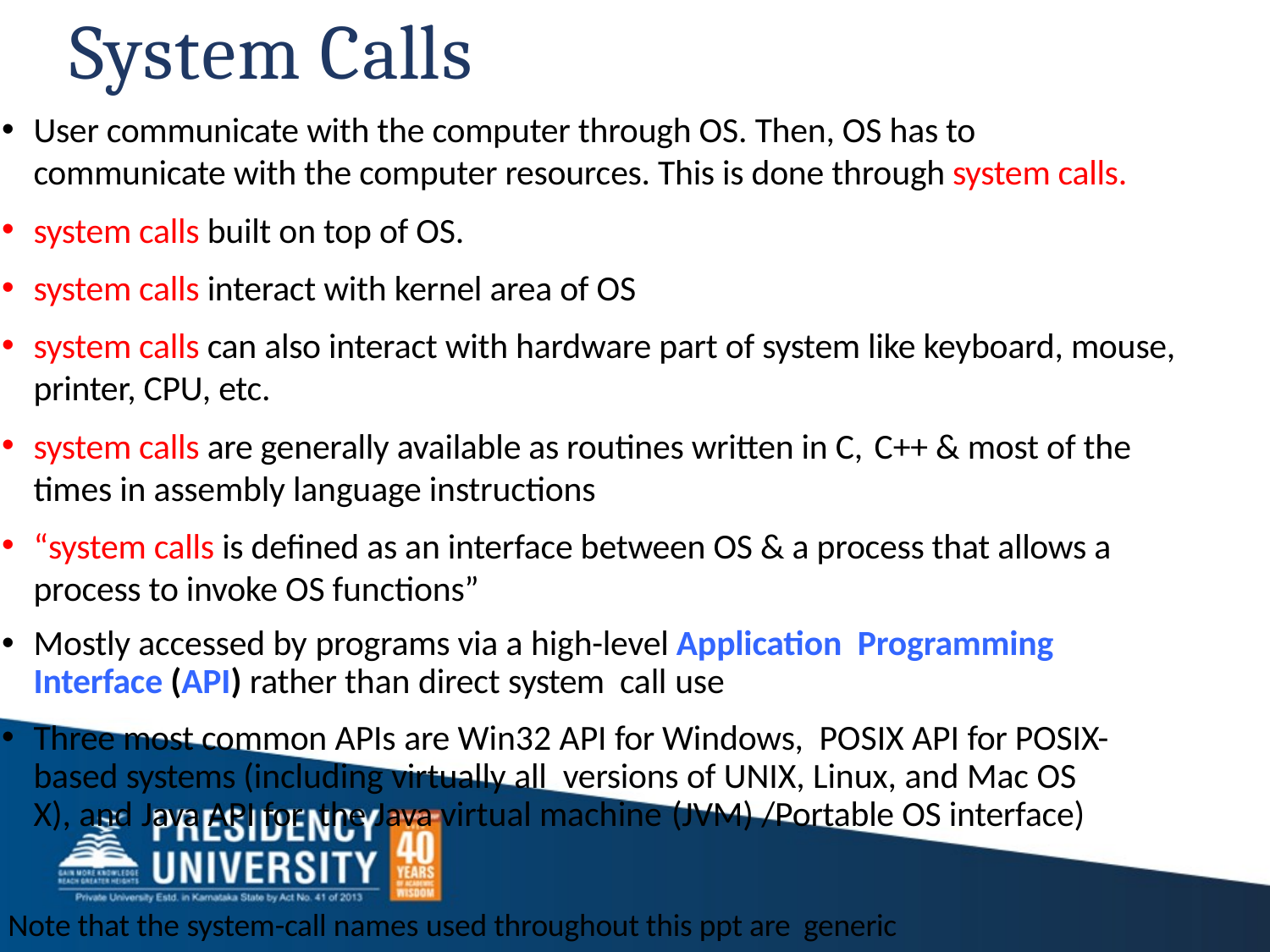

# System Calls
User communicate with the computer through OS. Then, OS has to communicate with the computer resources. This is done through system calls.
system calls built on top of OS.
system calls interact with kernel area of OS
system calls can also interact with hardware part of system like keyboard, mouse, printer, CPU, etc.
system calls are generally available as routines written in C, C++ & most of the times in assembly language instructions
“system calls is defined as an interface between OS & a process that allows a process to invoke OS functions”
Mostly accessed by programs via a high-level Application  Programming Interface (API) rather than direct system  call use
Three most common APIs are Win32 API for Windows,  POSIX API for POSIX-based systems (including virtually all  versions of UNIX, Linux, and Mac OS X), and Java API for  the Java virtual machine (JVM) /Portable OS interface)

Note that the system-call names used throughout this ppt are generic